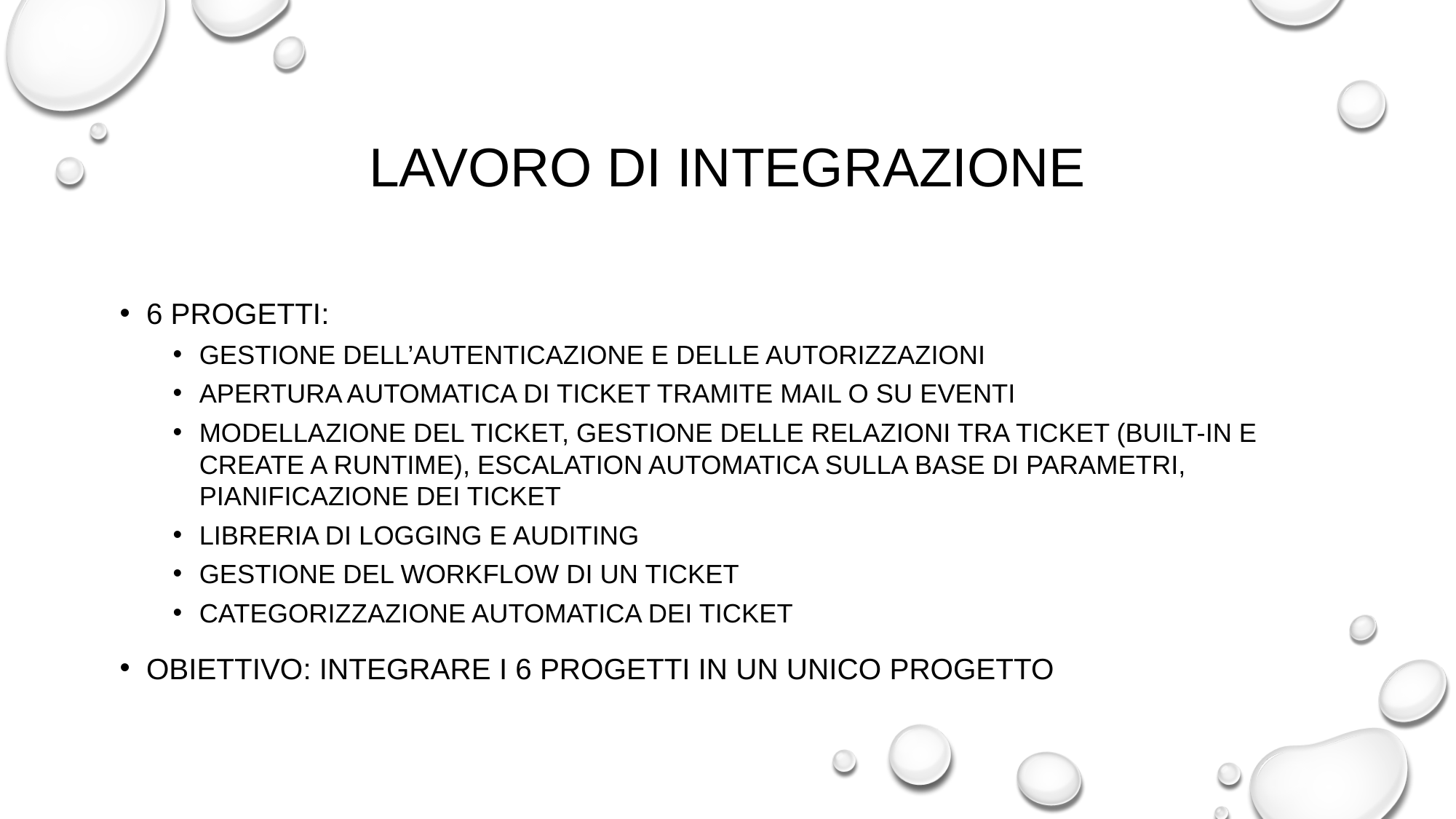

Lavoro di integrazione
6 progetti:
Gestione dell’autenticazione e delle autorizzazioni
Apertura automatica di ticket tramite mail o su eventi
Modellazione del ticket, gestione delle relazioni tra ticket (built-in e create a runtime), escalation automatica sulla base di parametri, pianificazione dei ticket
Libreria di logging e auditing
Gestione del workflow di un ticket
Categorizzazione automatica dei ticket
Obiettivo: integrare i 6 progetti in un unico progetto